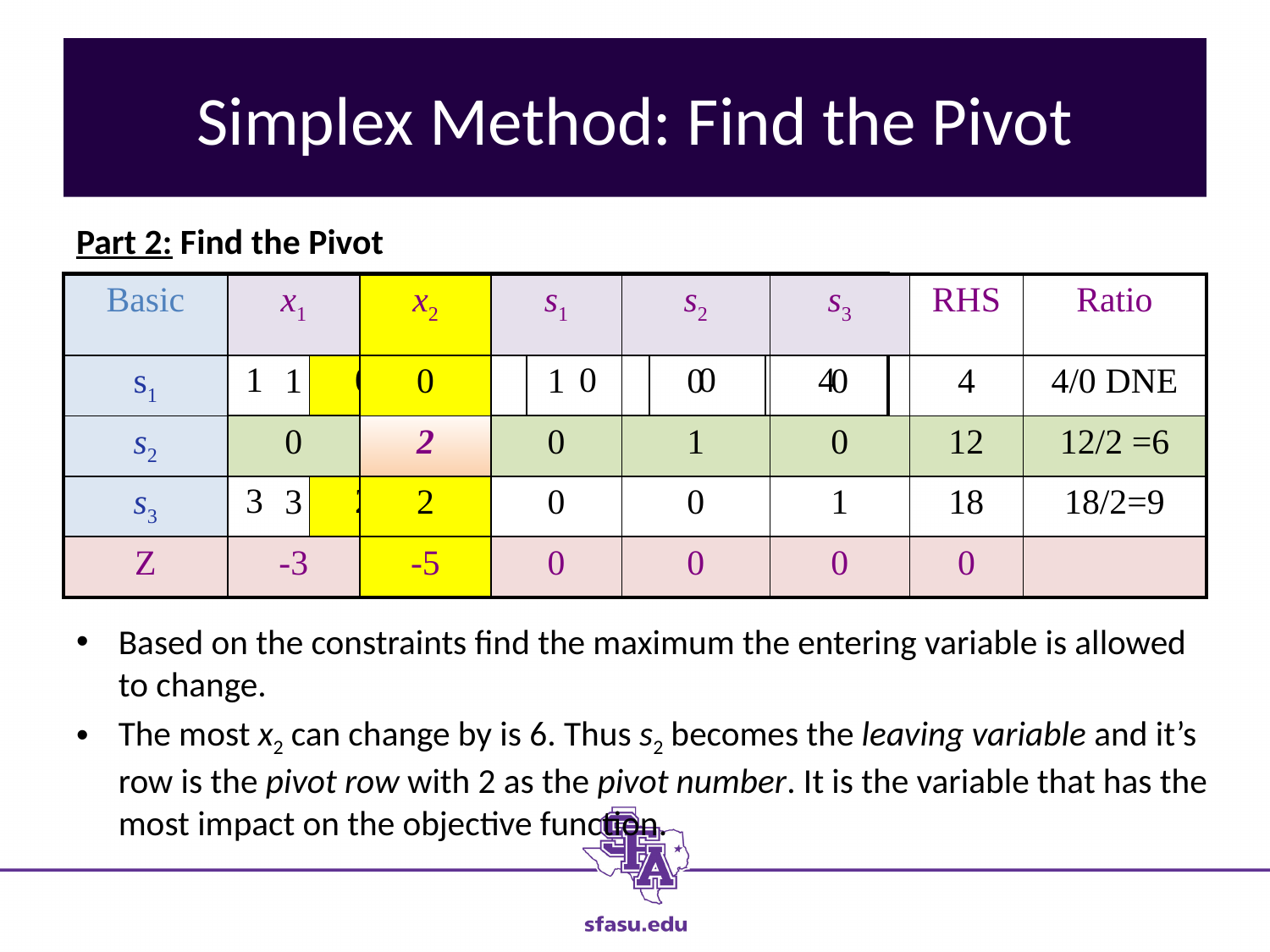

# Simplex Method: Find the Pivot
Part 2: Find the Pivot

| Basic | x1 | x2 | s1 | s2 | S3 | RHS |
| --- | --- | --- | --- | --- | --- | --- |
| s1 | 1 | 0 | 1 | 0 | 0 | 4 |
| s2 | 0 | 2 | 0 | 1 | 0 | 12 |
| s3 | 3 | 2 | 0 | 0 | 1 | 18 |
| Z | -3 | -5 | 0 | 0 | 0 | 0 |
| Basic | x1 | x2 | s1 | s2 | s3 | RHS | Ratio |
| --- | --- | --- | --- | --- | --- | --- | --- |
| s1 | 1 | 0 | 1 | 0 | 0 | 4 | 4/0 DNE |
| s2 | 0 | 2 | 0 | 1 | 0 | 12 | 12/2 =6 |
| s3 | 3 | 2 | 0 | 0 | 1 | 18 | 18/2=9 |
| Z | -3 | -5 | 0 | 0 | 0 | 0 |  |
Based on the constraints find the maximum the entering variable is allowed to change.
The most x2 can change by is 6. Thus s2 becomes the leaving variable and it’s row is the pivot row with 2 as the pivot number. It is the variable that has the most impact on the objective function.